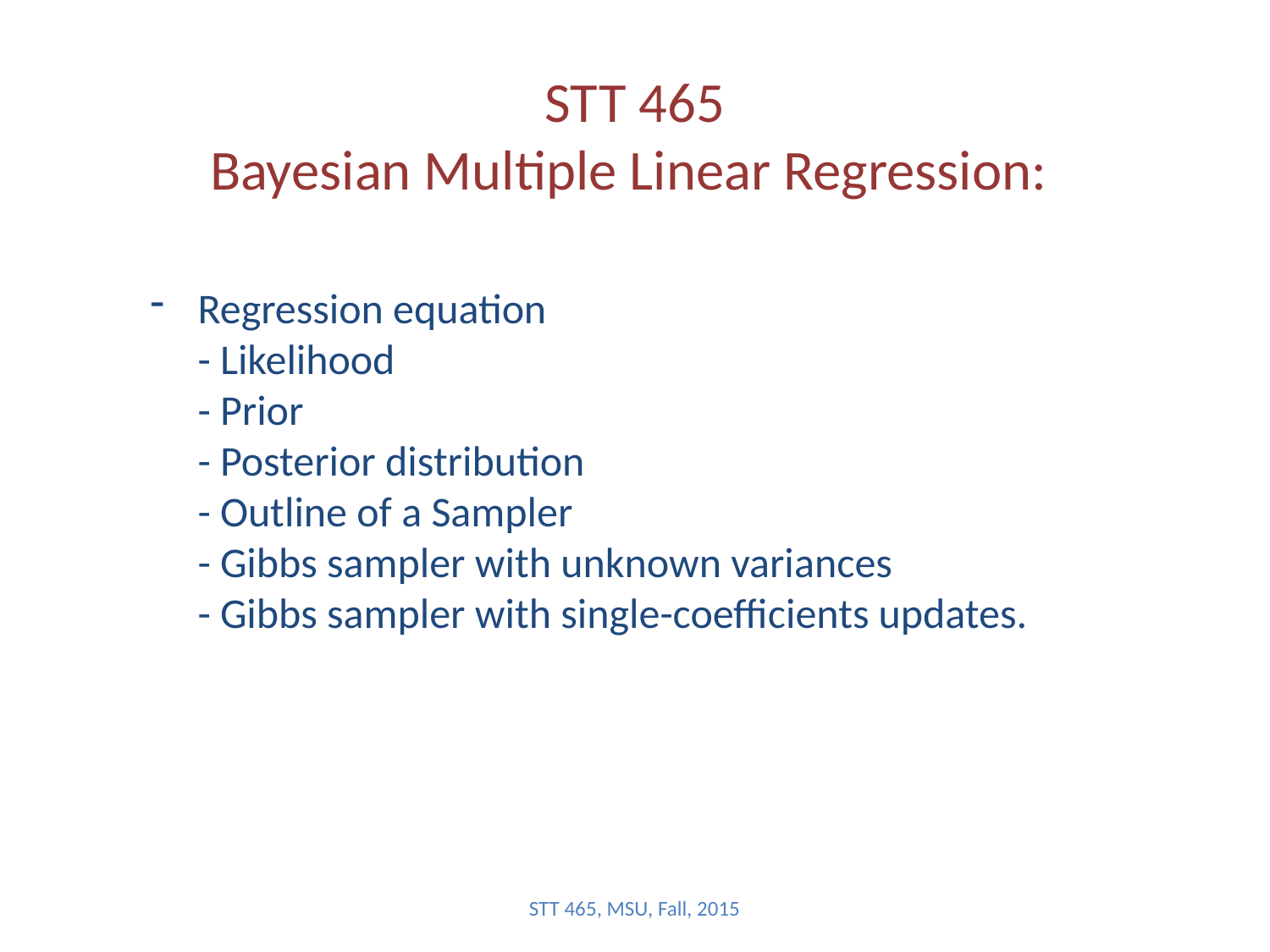

# STT 465 Bayesian Multiple Linear Regression:
Regression equation
- Likelihood
- Prior
- Posterior distribution
- Outline of a Sampler
     - Gibbs sampler with unknown variances
     - Gibbs sampler with single-coefficients updates.
STT 465, MSU, Fall, 2015